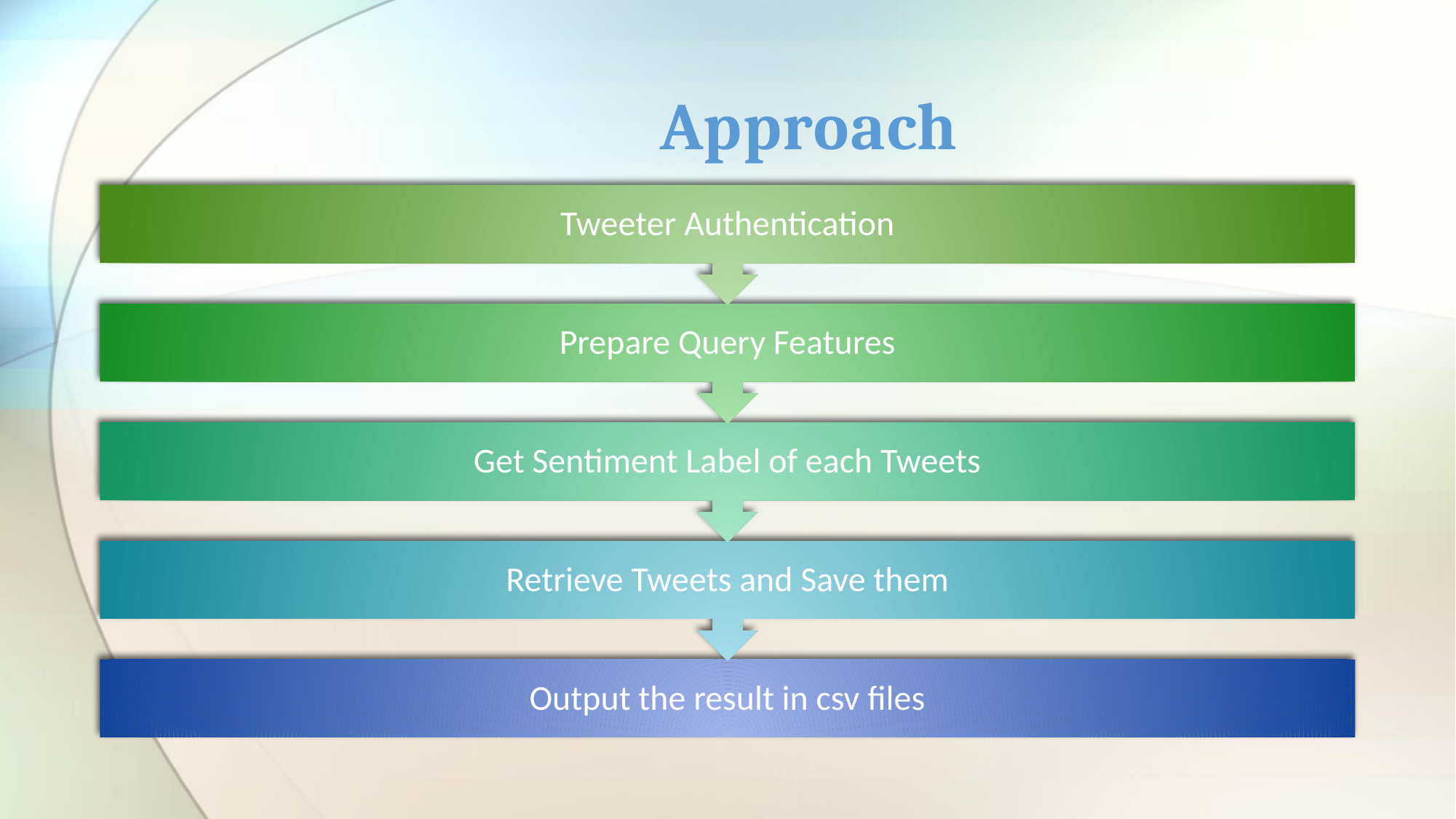

# Approach
Output the result in csv files
Retrieve Tweets and Save them
Get Sentiment Label of each Tweets
Prepare Query Features
Tweeter Authentication